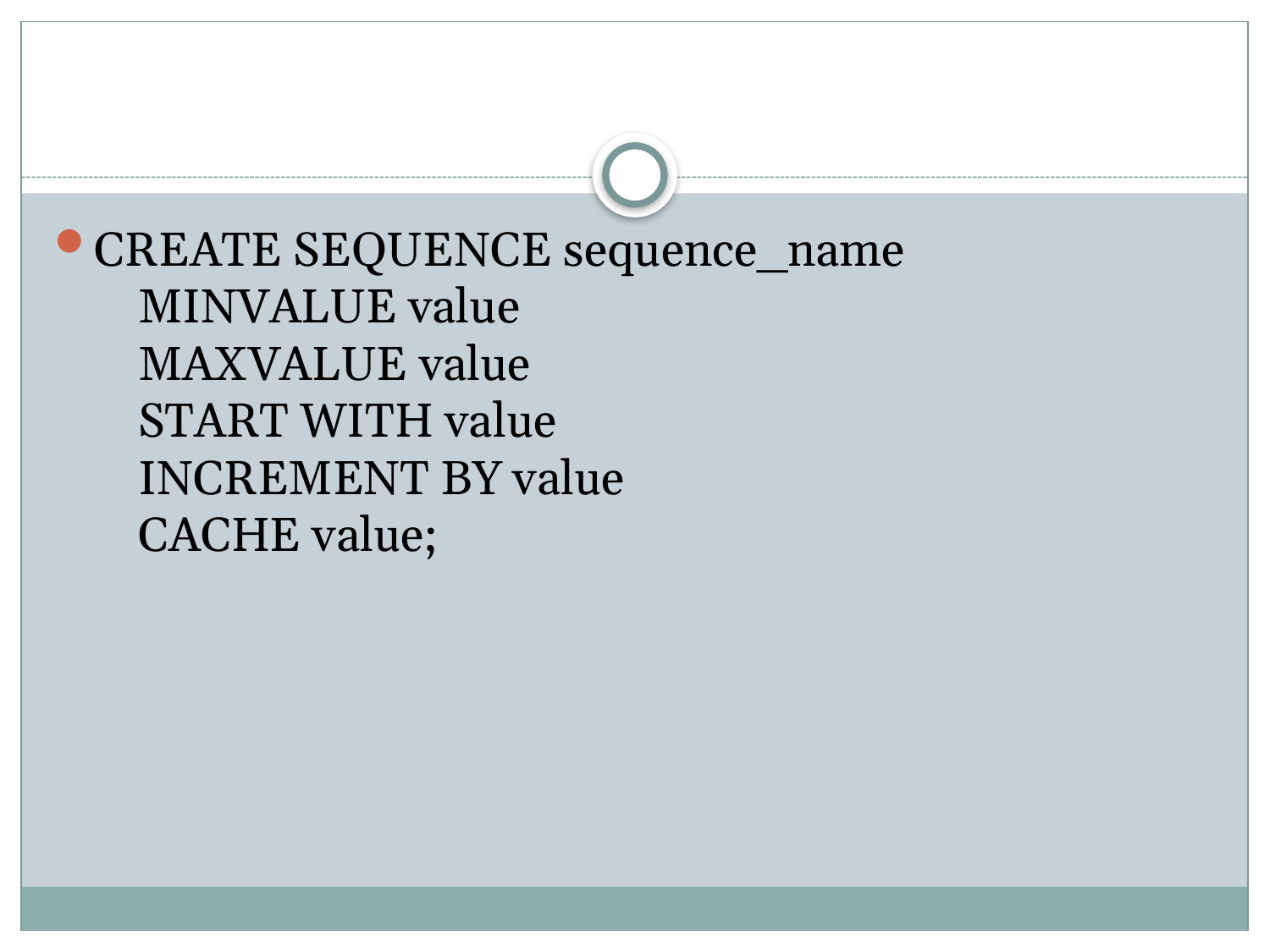

#
CREATE SEQUENCE sequence_name
    MINVALUE value
    MAXVALUE value
    START WITH value
    INCREMENT BY value
    CACHE value;